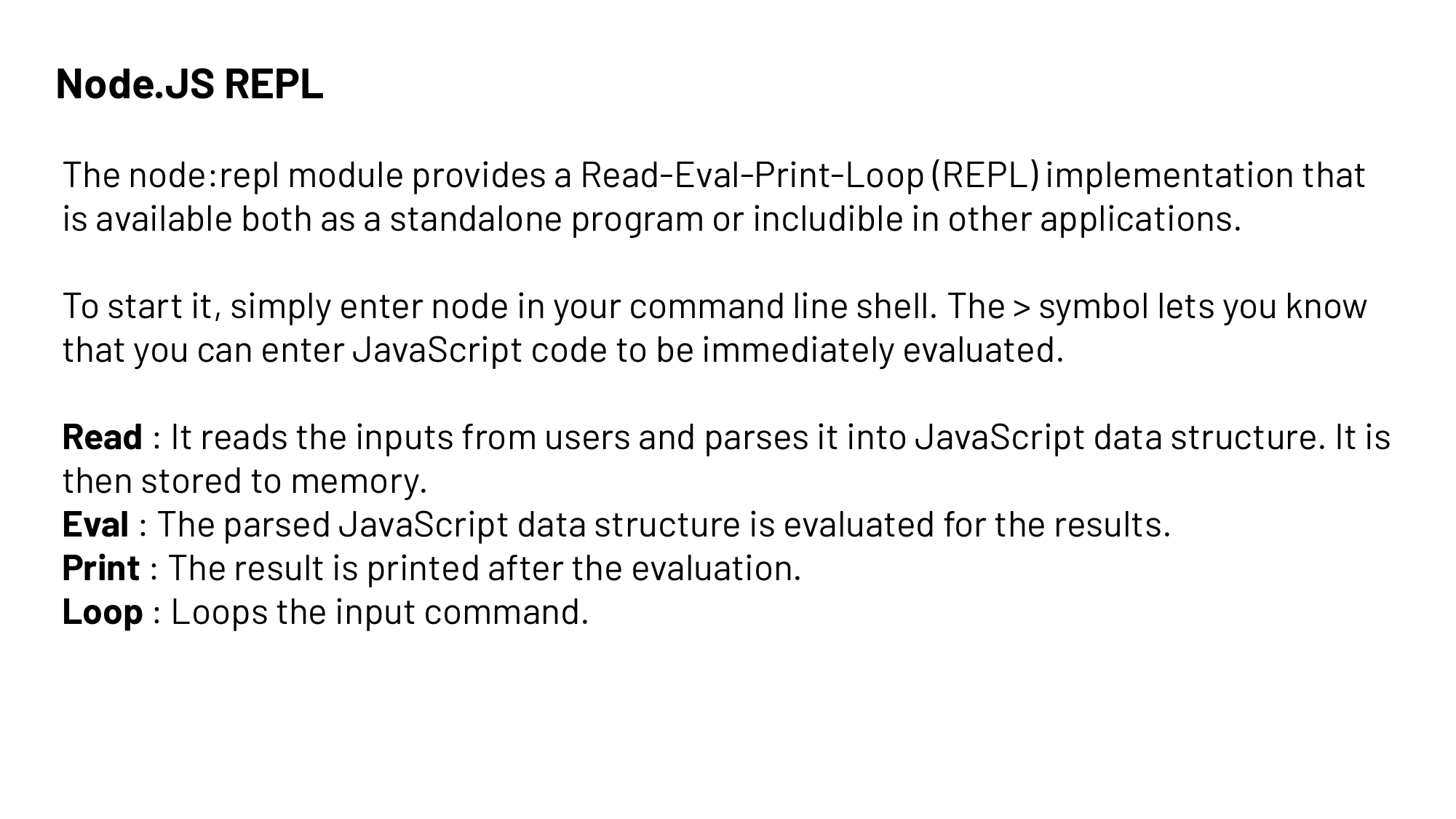

Node.JS REPL
The node:repl module provides a Read-Eval-Print-Loop (REPL) implementation that is available both as a standalone program or includible in other applications.

To start it, simply enter node in your command line shell. The > symbol lets you know that you can enter JavaScript code to be immediately evaluated.

Read : It reads the inputs from users and parses it into JavaScript data structure. It is then stored to memory.
Eval : The parsed JavaScript data structure is evaluated for the results.
Print : The result is printed after the evaluation.
Loop : Loops the input command.